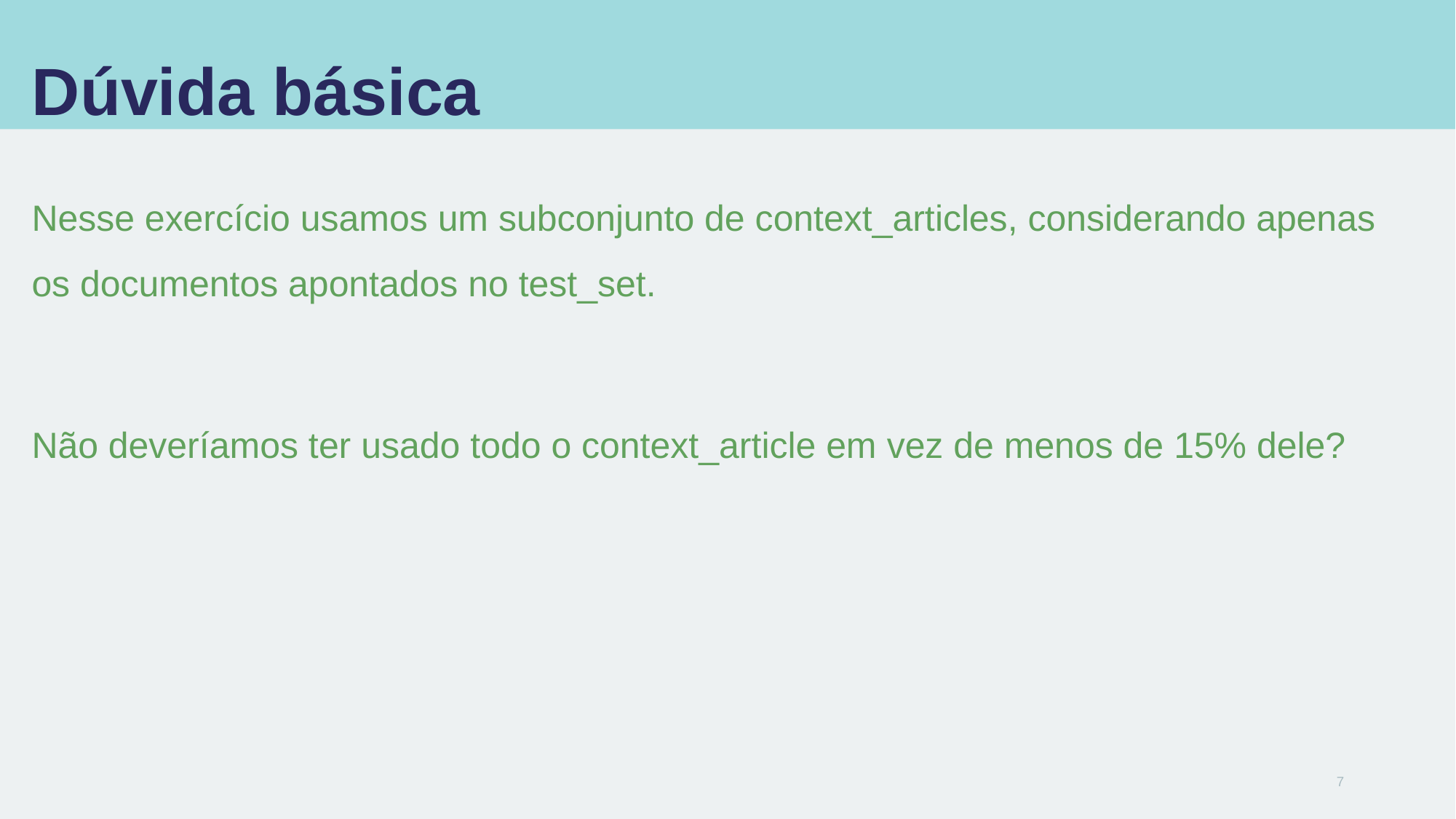

# Dúvida básica
Nesse exercício usamos um subconjunto de context_articles, considerando apenas os documentos apontados no test_set.

Não deveríamos ter usado todo o context_article em vez de menos de 15% dele?

7